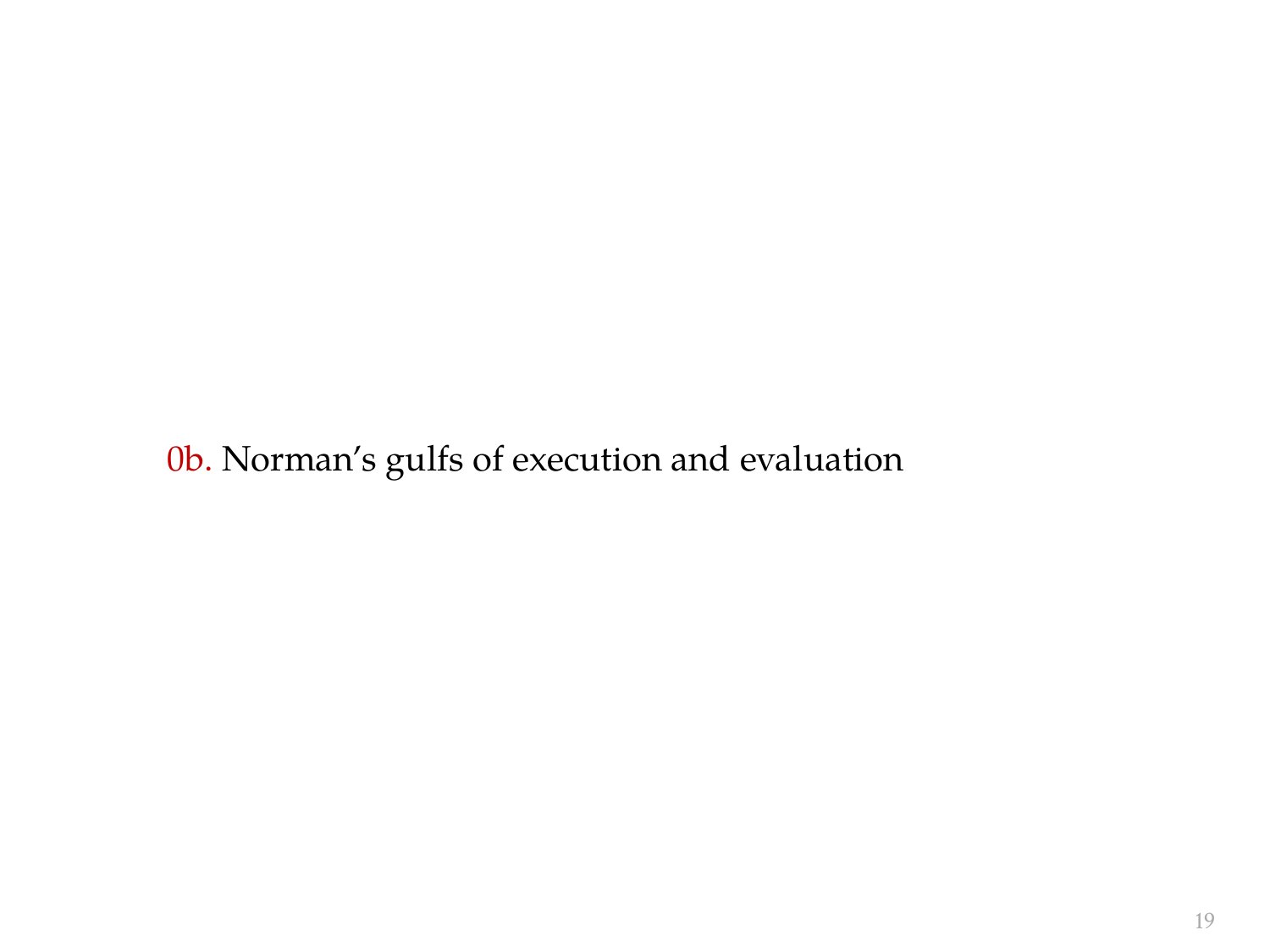

#

0b. Norman’s gulfs of execution and evaluation

19